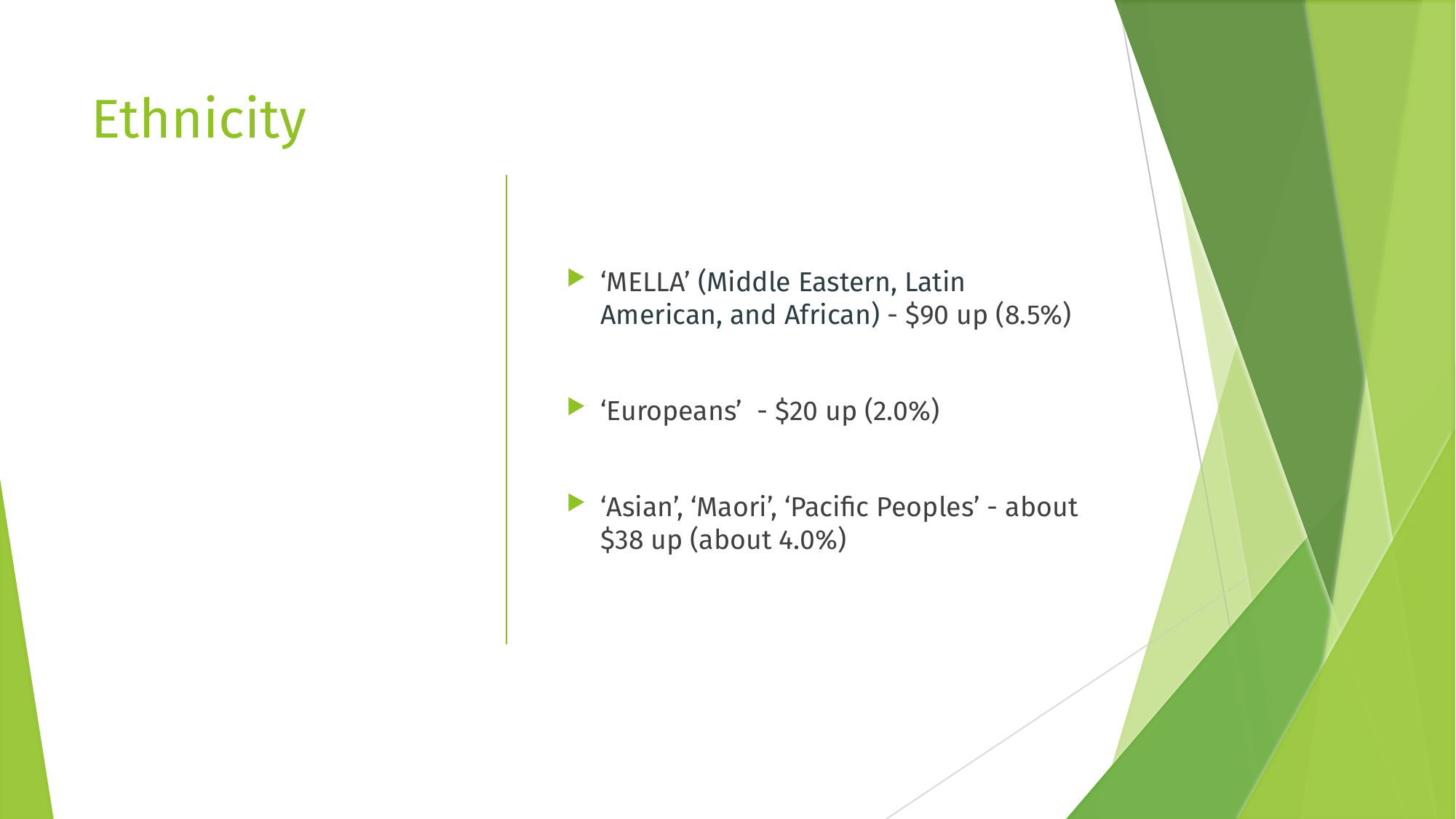

Ethnicity

‘MELLA’ (Middle Eastern, Latin American, and African) - $90 up (8.5%)

‘Europeans’  - $20 up (2.0%)

‘Asian’, ‘Maori’, ‘Pacific Peoples’ - about $38 up (about 4.0%)